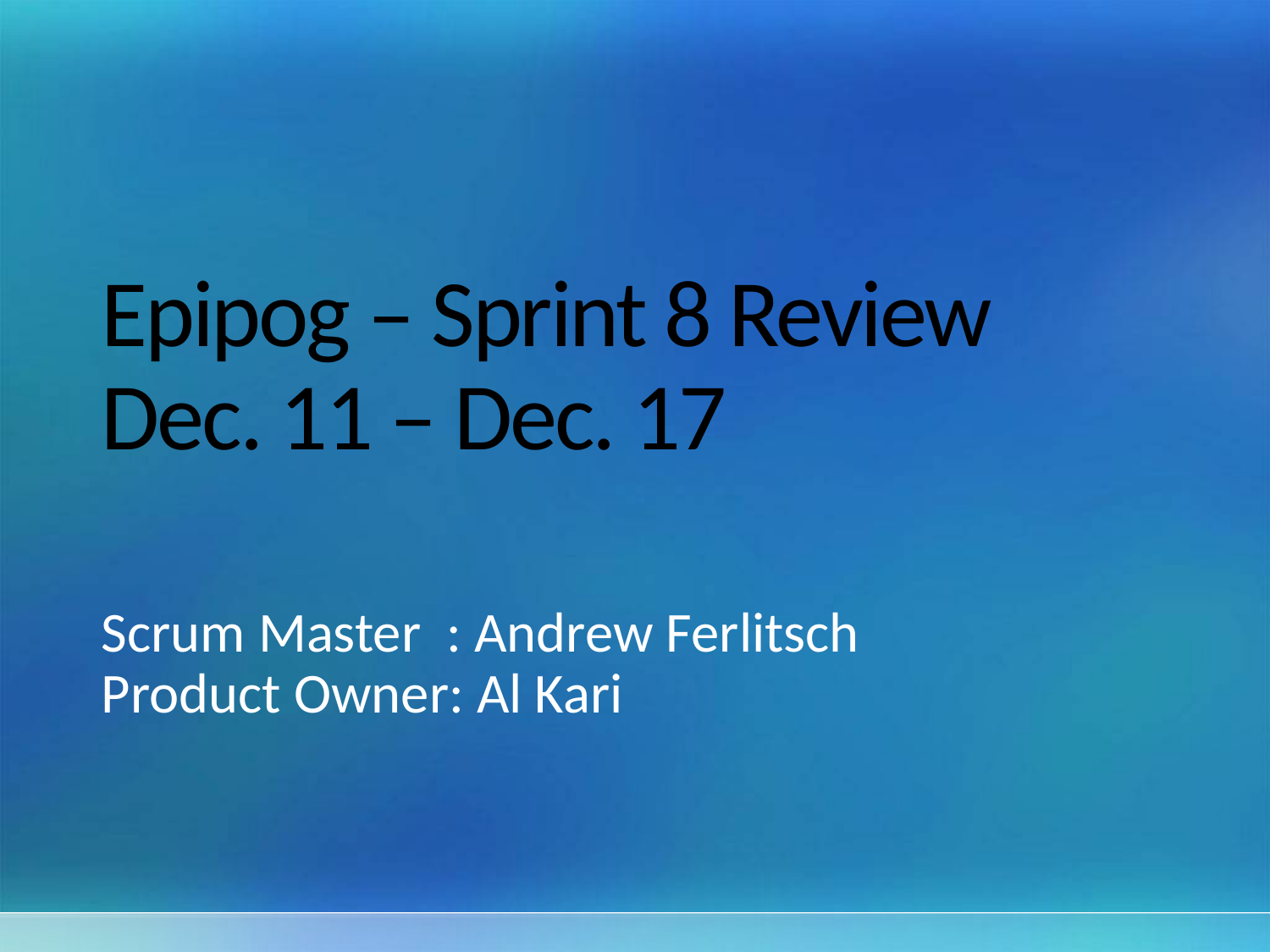

# Epipog – Sprint 8 Review Dec. 11 – Dec. 17
Scrum Master  : Andrew Ferlitsch
Product Owner: Al Kari